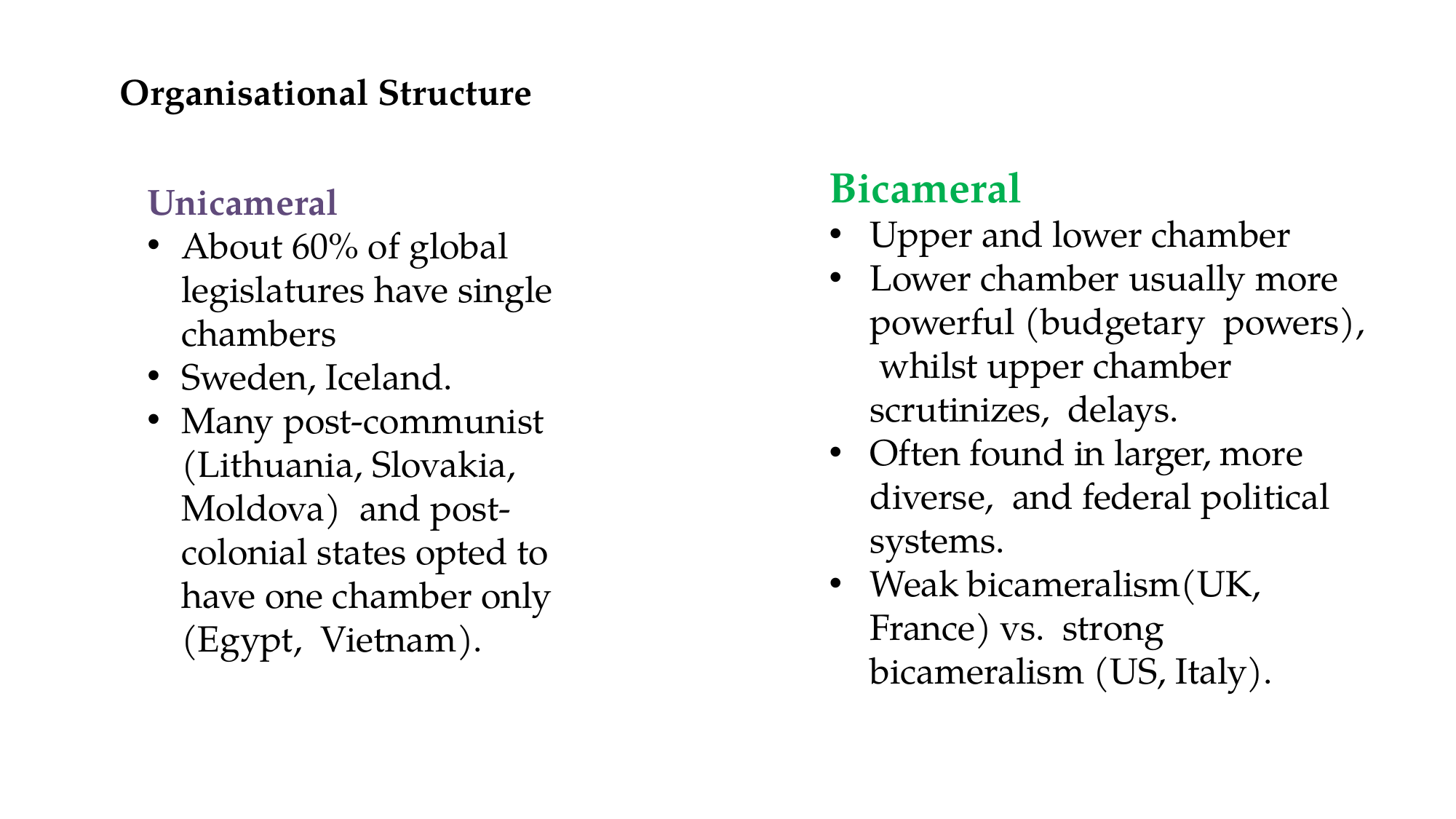

Organisational Structure
Bicameral
Upper and lower chamber
Lower chamber usually more  powerful (budgetary powers),  whilst upper chamber scrutinizes,  delays.
Often found in larger, more diverse,  and federal political systems.
Weak bicameralism(UK, France) vs.  strong bicameralism (US, Italy).

Unicameral
About 60% of global legislatures have single chambers
Sweden, Iceland.
Many post-communist  (Lithuania, Slovakia, Moldova)  and post-colonial states opted to  have one chamber only (Egypt,  Vietnam).